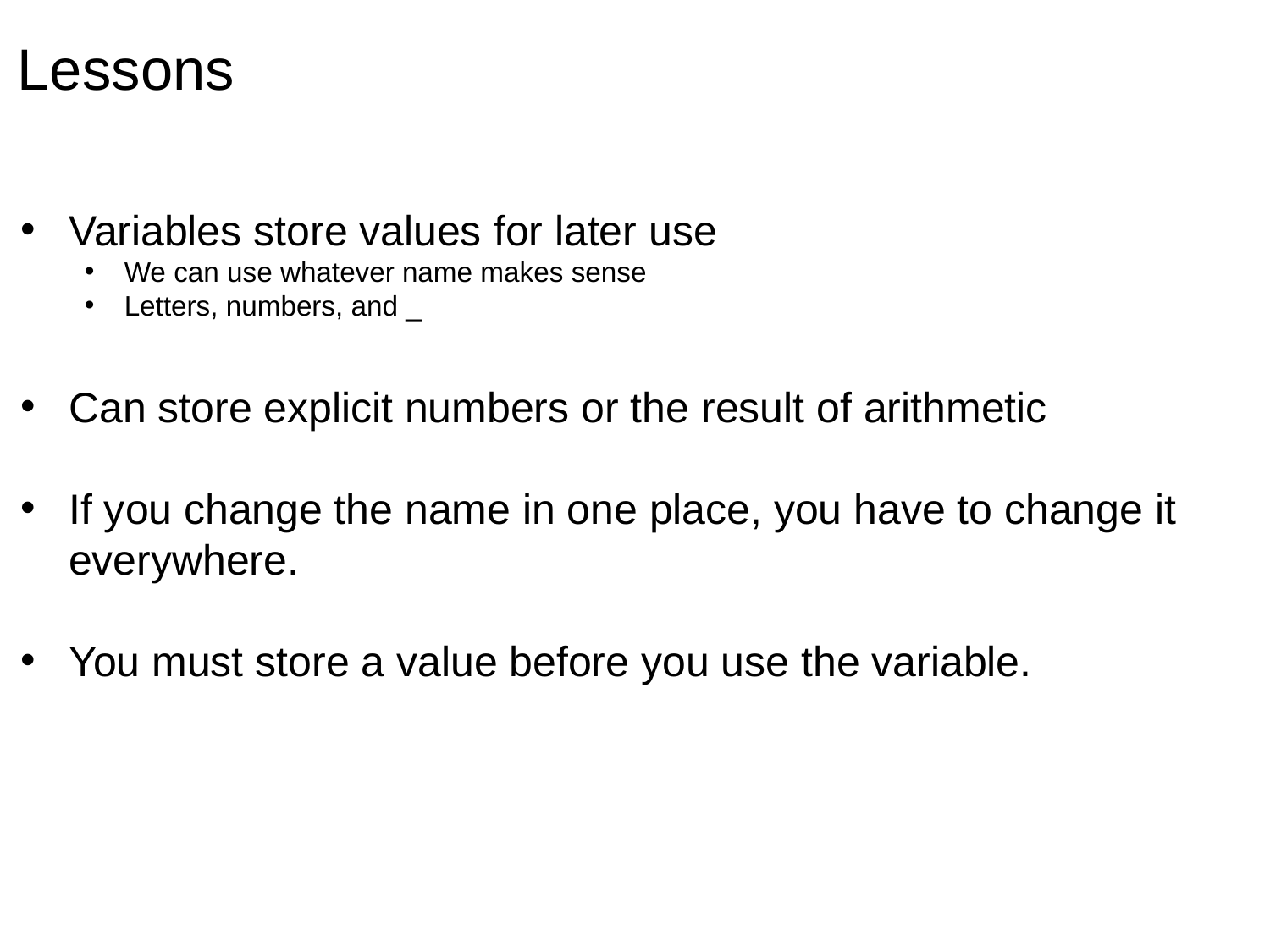

# Lessons
Variables store values for later use
We can use whatever name makes sense
Letters, numbers, and _

Can store explicit numbers or the result of arithmetic

If you change the name in one place, you have to change it everywhere.

You must store a value before you use the variable.